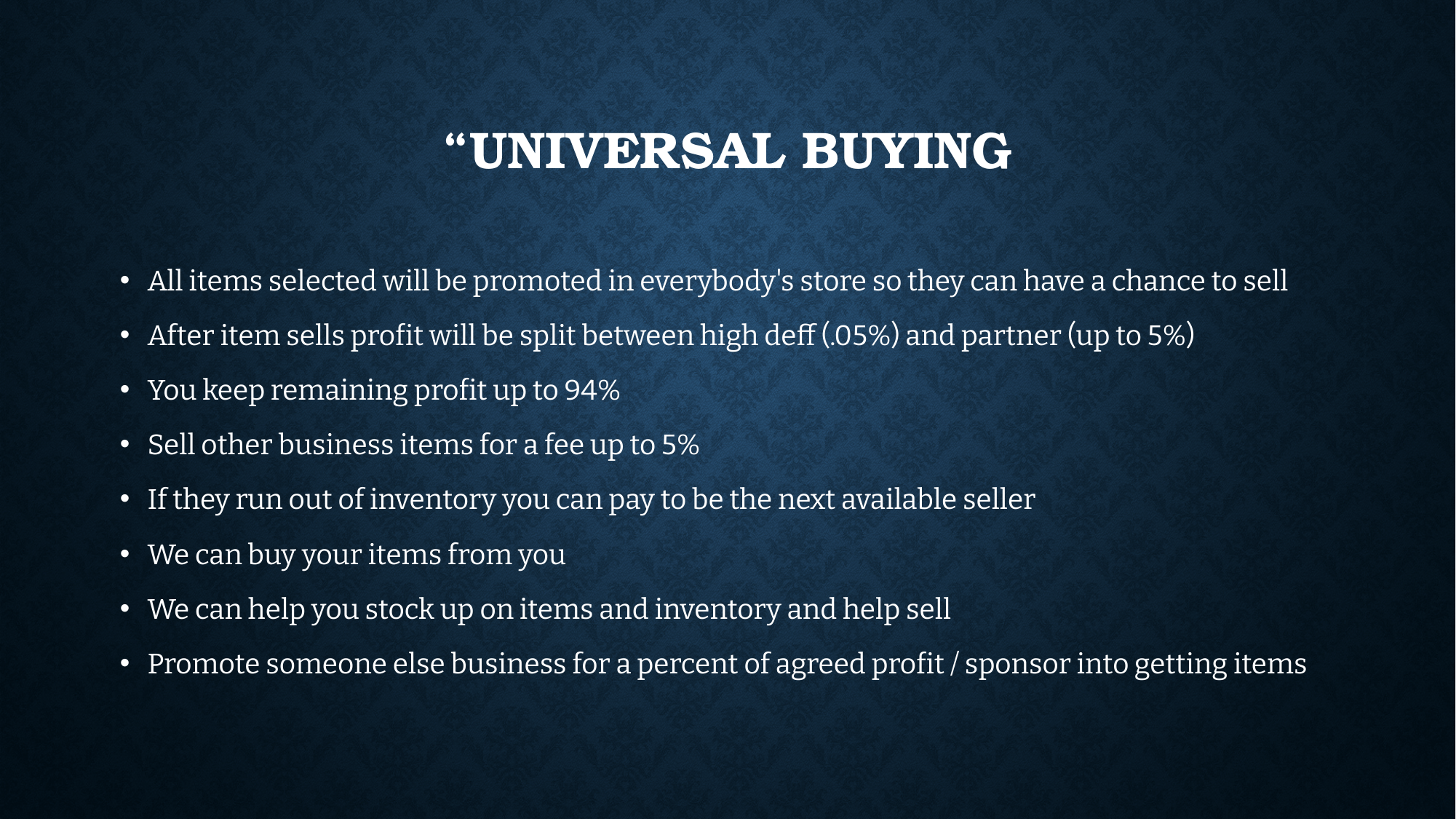

# “Universal Buying
All items selected will be promoted in everybody's store so they can have a chance to sell
After item sells profit will be split between high deff (.05%) and partner (up to 5%)
You keep remaining profit up to 94%
Sell other business items for a fee up to 5%
If they run out of inventory you can pay to be the next available seller
We can buy your items from you
We can help you stock up on items and inventory and help sell
Promote someone else business for a percent of agreed profit / sponsor into getting items